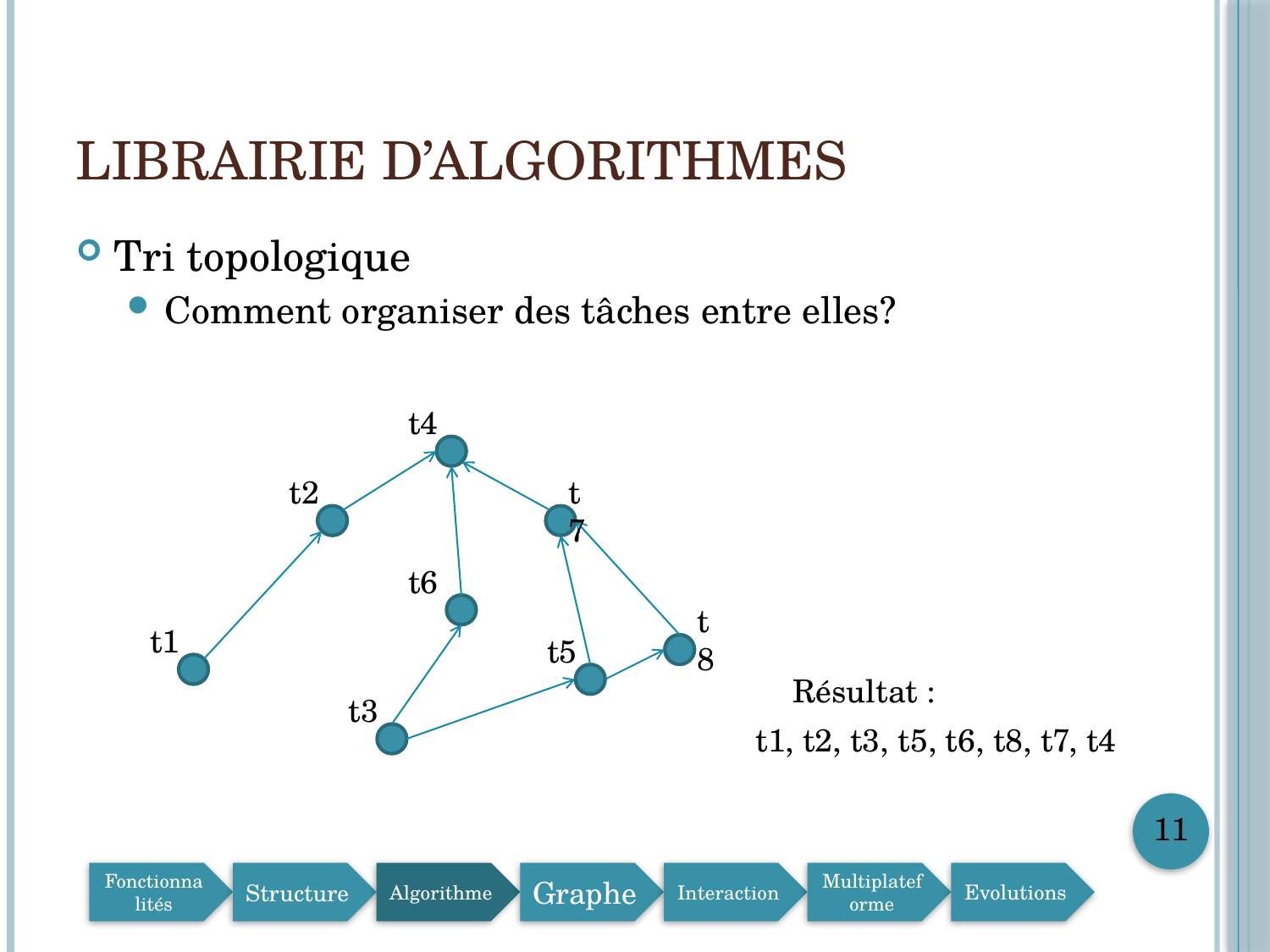

# Librairie d’algorithmes
Tri topologique
Comment organiser des tâches entre elles?

t4

t2
t7

t6

t8
t1
t5

t3

Résultat :
t1, t2, t3, t5, t6, t8, t7, t4
11
Fonctionnalités
Algorithme
Graphe
Interaction
Multiplateforme
Evolutions
Structure